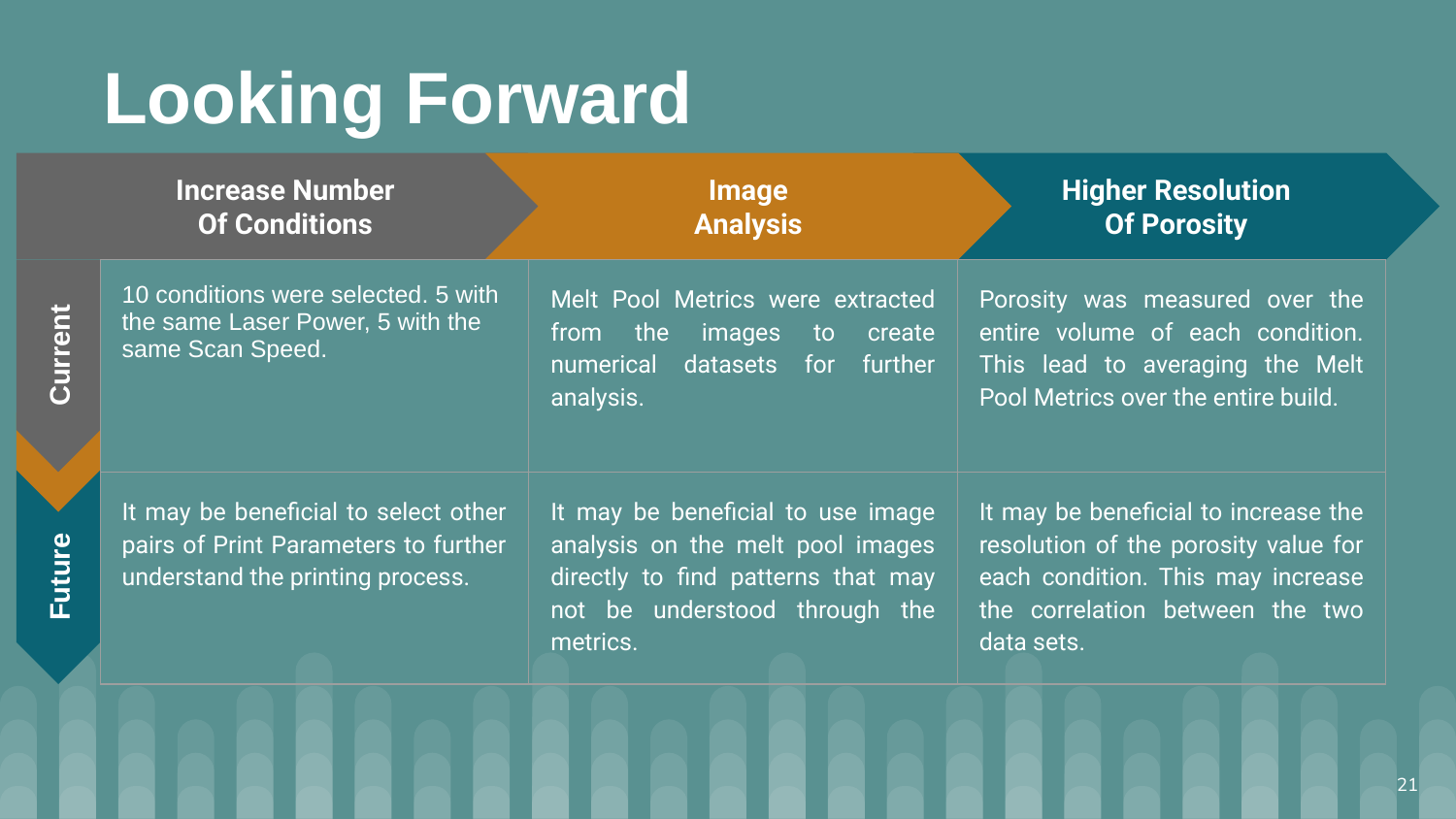

Looking Forward
Image
Analysis
Higher Resolution
Of Porosity
Increase Number
Of Conditions
| 10 conditions were selected. 5 with the same Laser Power, 5 with the same Scan Speed. | Melt Pool Metrics were extracted from the images to create numerical datasets for further analysis. | Porosity was measured over the entire volume of each condition. This lead to averaging the Melt Pool Metrics over the entire build. |
| --- | --- | --- |
| It may be beneficial to select other pairs of Print Parameters to further understand the printing process. | It may be beneficial to use image analysis on the melt pool images directly to find patterns that may not be understood through the metrics. | It may be beneficial to increase the resolution of the porosity value for each condition. This may increase the correlation between the two data sets. |
Current

Future
21